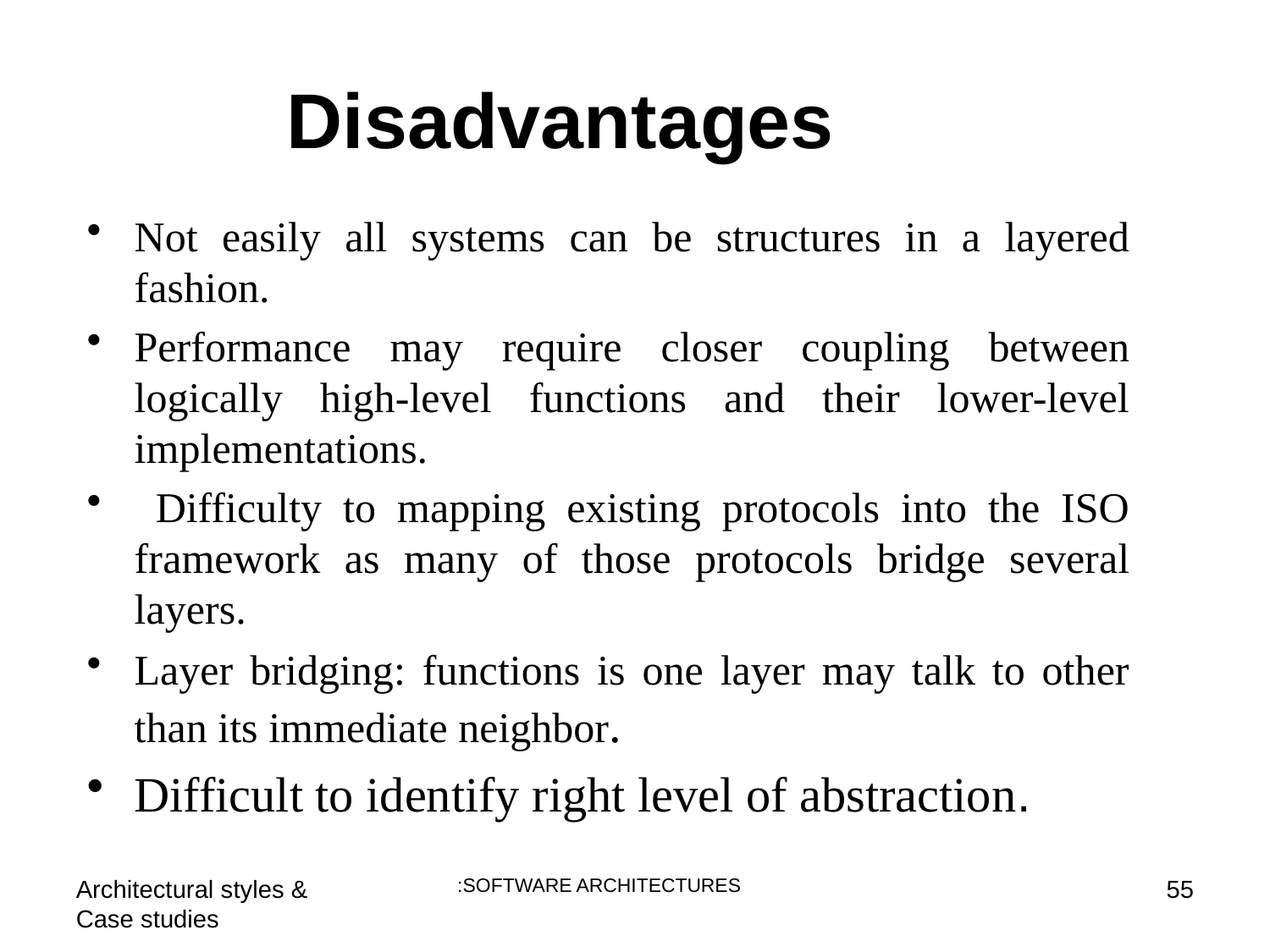

Disadvantages

Not easily all systems can be structures in a layered fashion.
Performance may require closer coupling between logically high-level functions and their lower-level implementations.
 Difficulty to mapping existing protocols into the ISO framework as many of those protocols bridge several layers.
Layer bridging: functions is one layer may talk to other than its immediate neighbor.
Difficult to identify right level of abstraction.
Architectural styles & Case studies
  :SOFTWARE ARCHITECTURES
55